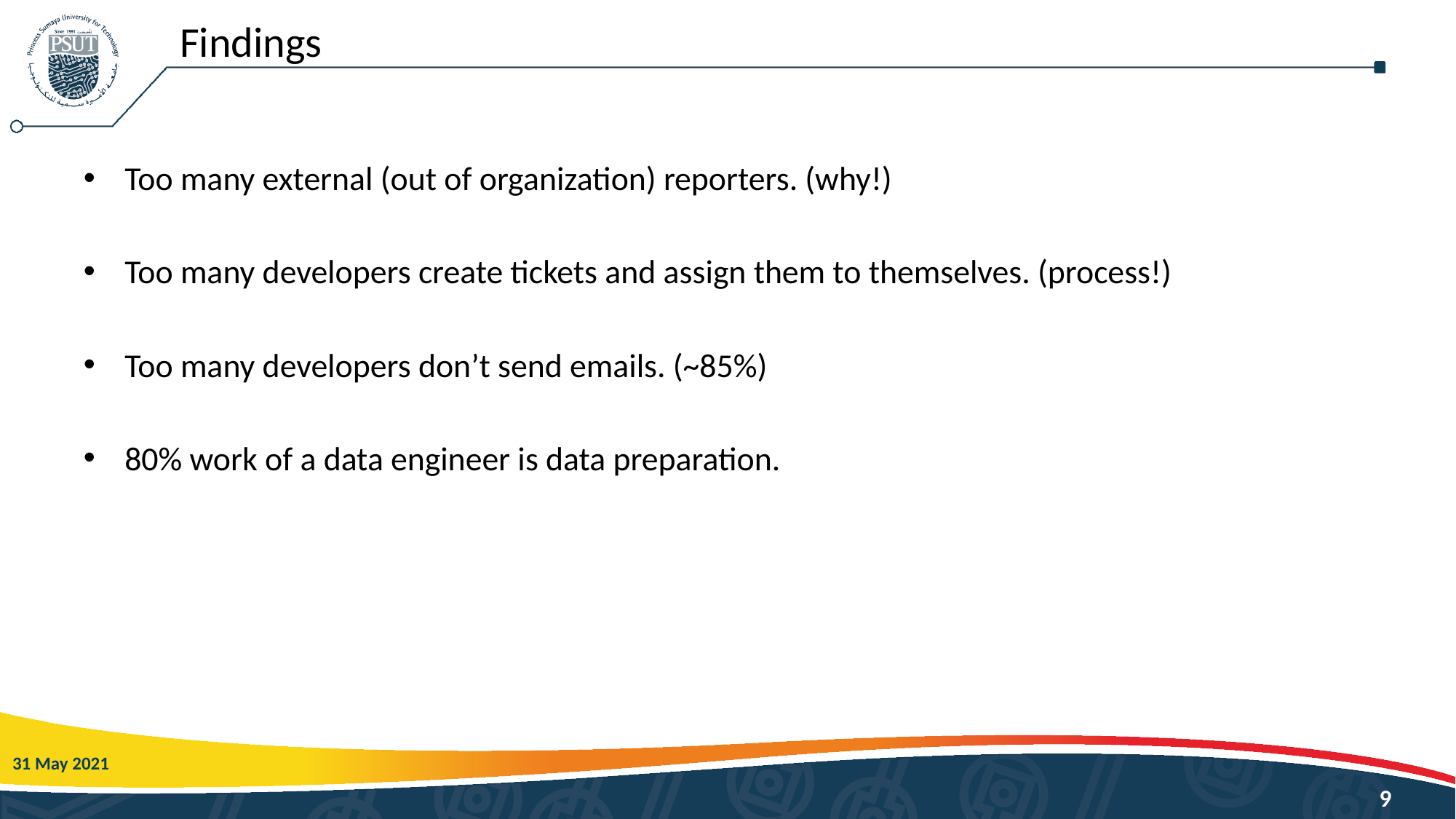

# Findings
Too many external (out of organization) reporters. (why!)

Too many developers create tickets and assign them to themselves. (process!)

Too many developers don’t send emails. (~85%)

80% work of a data engineer is data preparation.

31 May 2021
9